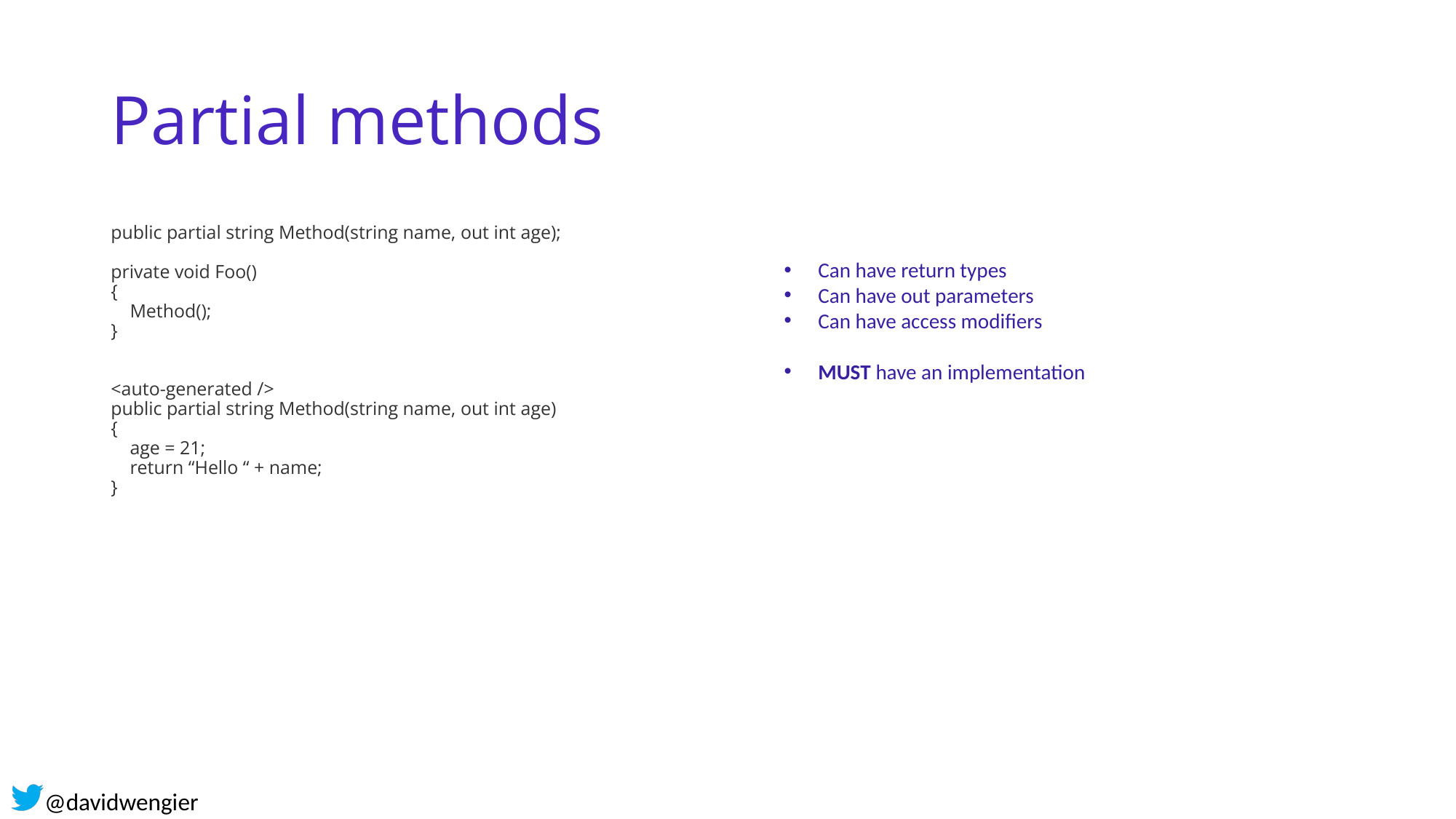

# Partial methods
public partial string Method(string name, out int age);

private void Foo()
{
    Method();
}

<auto-generated />
public partial string Method(string name, out int age)
{
    age = 21;
    return “Hello “ + name;
}
Can have return types
Can have out parameters
Can have access modifiers

MUST have an implementation